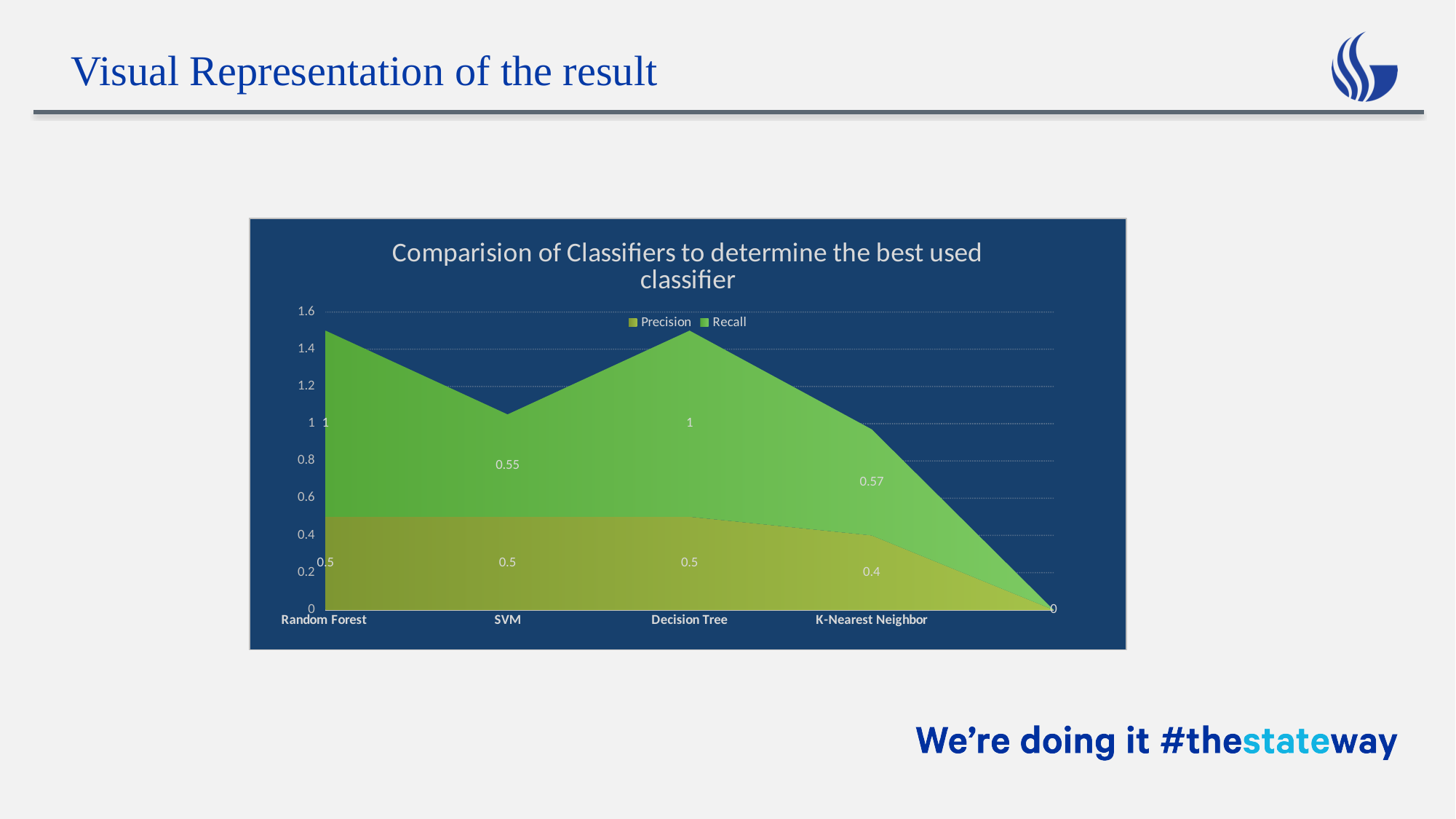

# Visual Representation of the result

### Chart: Comparision of Classifiers to determine the best used classifier

| Category | Precision | Recall |
|---|---|---|
| Random Forest  | 0.5 | 1.0 |
| SVM | 0.5 | 0.55 |
| Decision Tree | 0.5 | 1.0 |
| K-Nearest Neighbor | 0.4 | 0.57 |